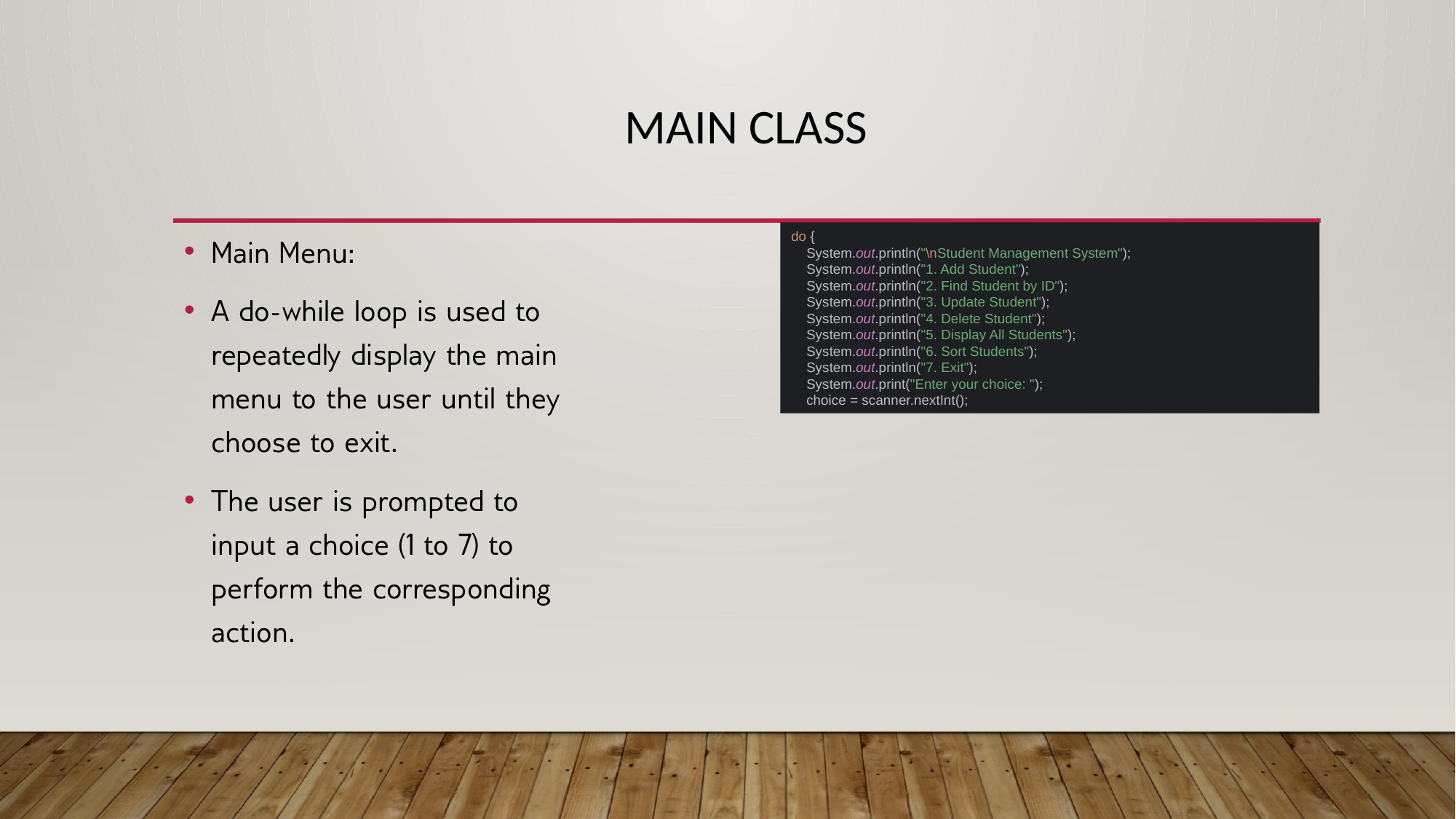

# Main class
Main Menu:
A do-while loop is used to repeatedly display the main menu to the user until they choose to exit.
The user is prompted to input a choice (1 to 7) to perform the corresponding action.

do {
    System.out.println("\nStudent Management System");
    System.out.println("1. Add Student");
    System.out.println("2. Find Student by ID");
    System.out.println("3. Update Student");
    System.out.println("4. Delete Student");
    System.out.println("5. Display All Students");
    System.out.println("6. Sort Students");
    System.out.println("7. Exit");
    System.out.print("Enter your choice: ");
    choice = scanner.nextInt();